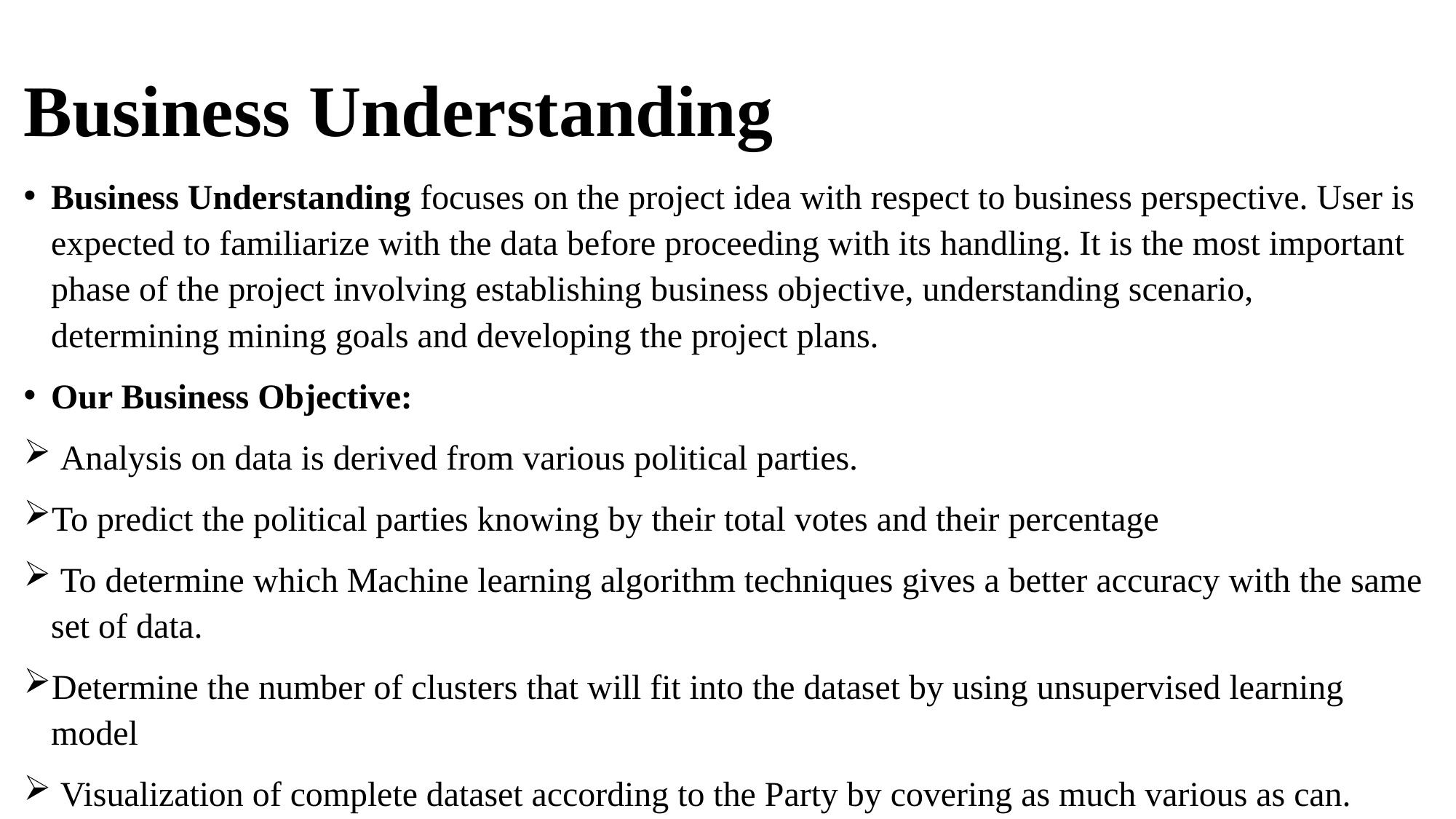

# Business Understanding
Business Understanding focuses on the project idea with respect to business perspective. User is expected to familiarize with the data before proceeding with its handling. It is the most important phase of the project involving establishing business objective, understanding scenario, determining mining goals and developing the project plans.
Our Business Objective:
 Analysis on data is derived from various political parties.
To predict the political parties knowing by their total votes and their percentage
 To determine which Machine learning algorithm techniques gives a better accuracy with the same set of data.
Determine the number of clusters that will fit into the dataset by using unsupervised learning model
 Visualization of complete dataset according to the Party by covering as much various as can.